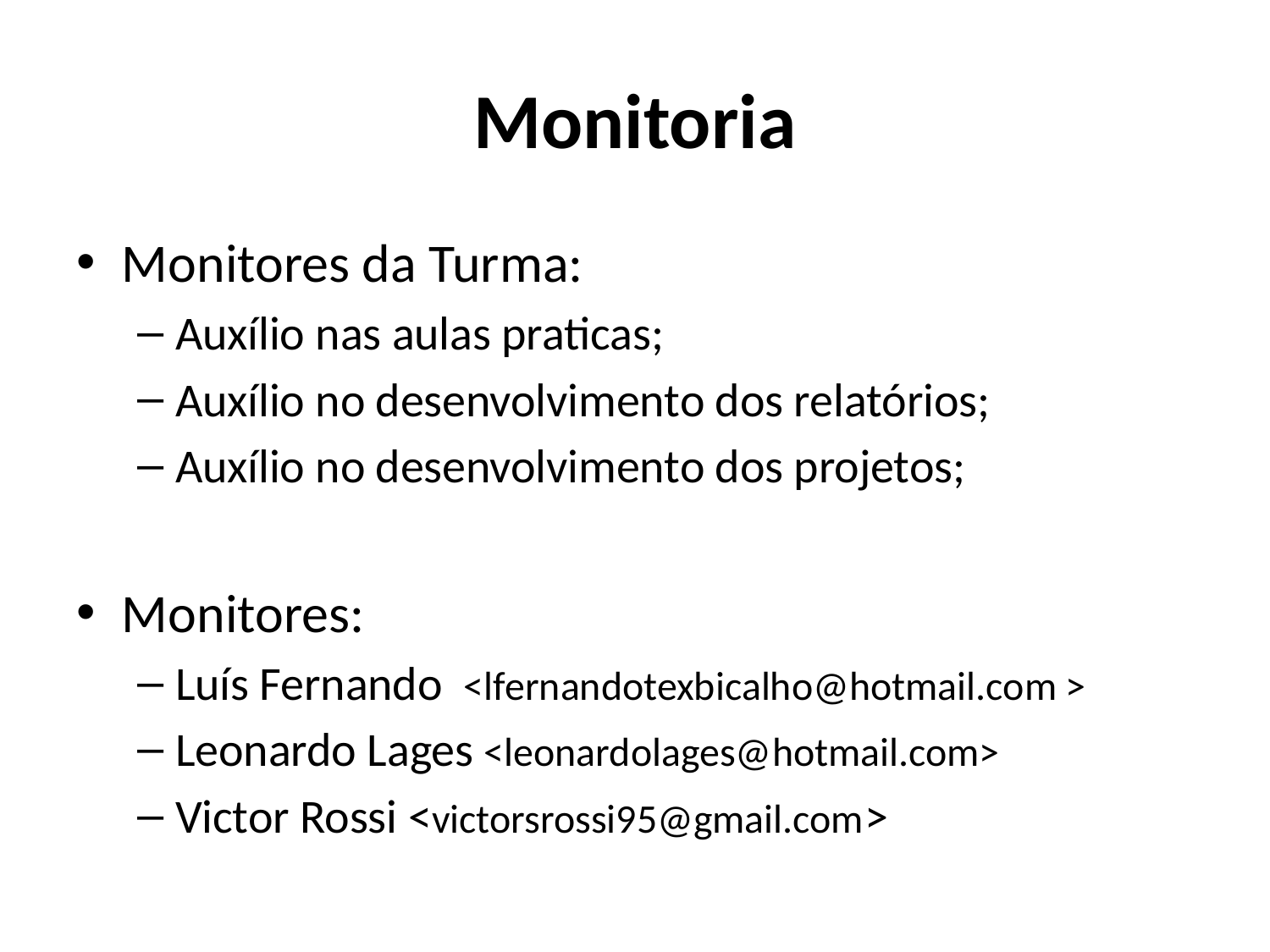

# Monitoria
Monitores da Turma:
Auxílio nas aulas praticas;
Auxílio no desenvolvimento dos relatórios;
Auxílio no desenvolvimento dos projetos;

Monitores:
Luís Fernando  <lfernandotexbicalho@hotmail.com >
Leonardo Lages <leonardolages@hotmail.com>
Victor Rossi <victorsrossi95@gmail.com>